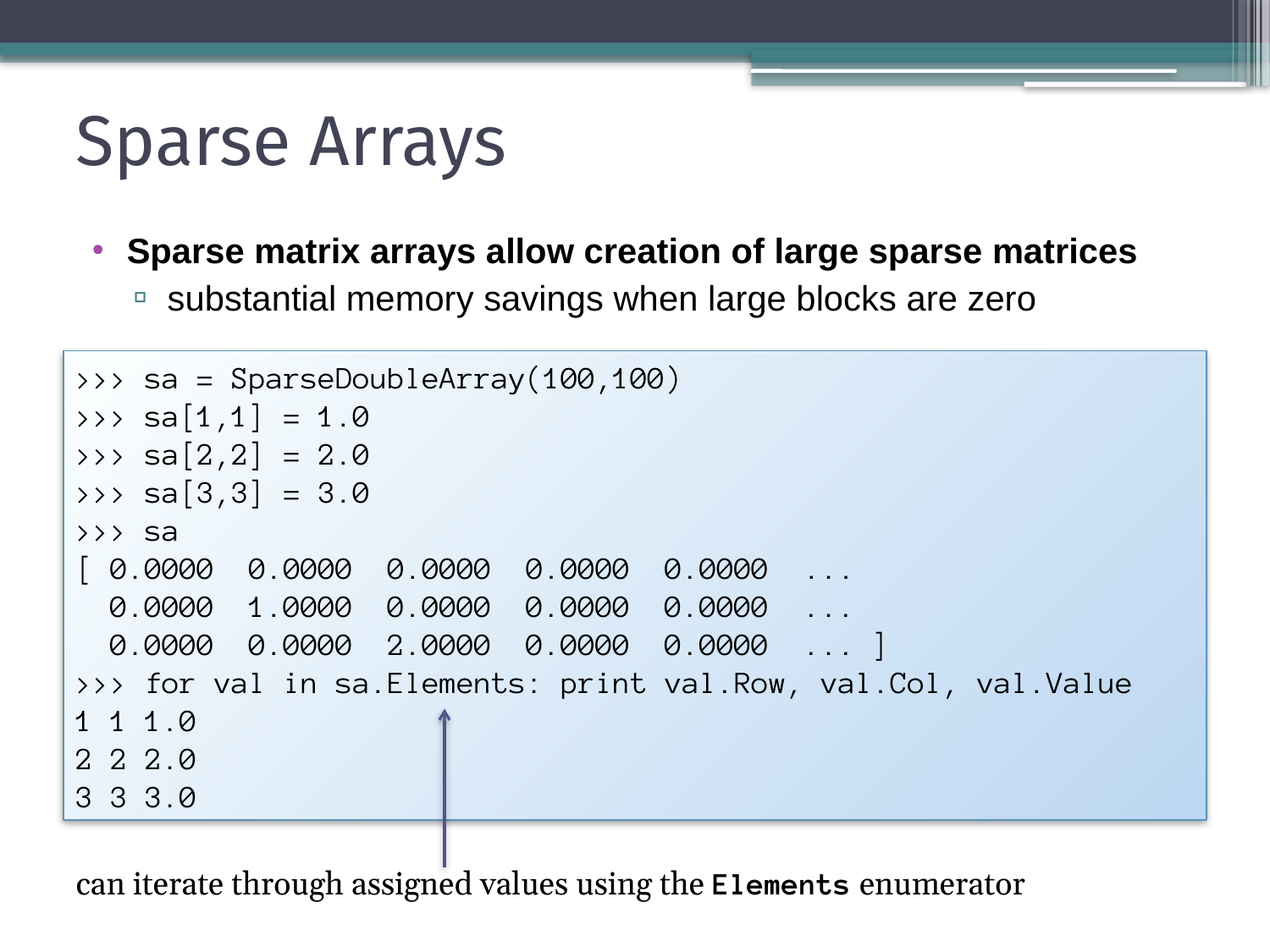

# Sparse Arrays
Sparse matrix arrays allow creation of large sparse matrices
substantial memory savings when large blocks are zero
>>> sa = SparseDoubleArray(100,100)
>>> sa[1,1] = 1.0
>>> sa[2,2] = 2.0
>>> sa[3,3] = 3.0
>>> sa
[ 0.0000  0.0000  0.0000  0.0000  0.0000  ...
  0.0000  1.0000  0.0000  0.0000  0.0000  ...
  0.0000  0.0000  2.0000  0.0000  0.0000  ... ]
>>> for val in sa.Elements: print val.Row, val.Col, val.Value
1 1 1.0
2 2 2.0
3 3 3.0
can iterate through assigned values using the Elements enumerator